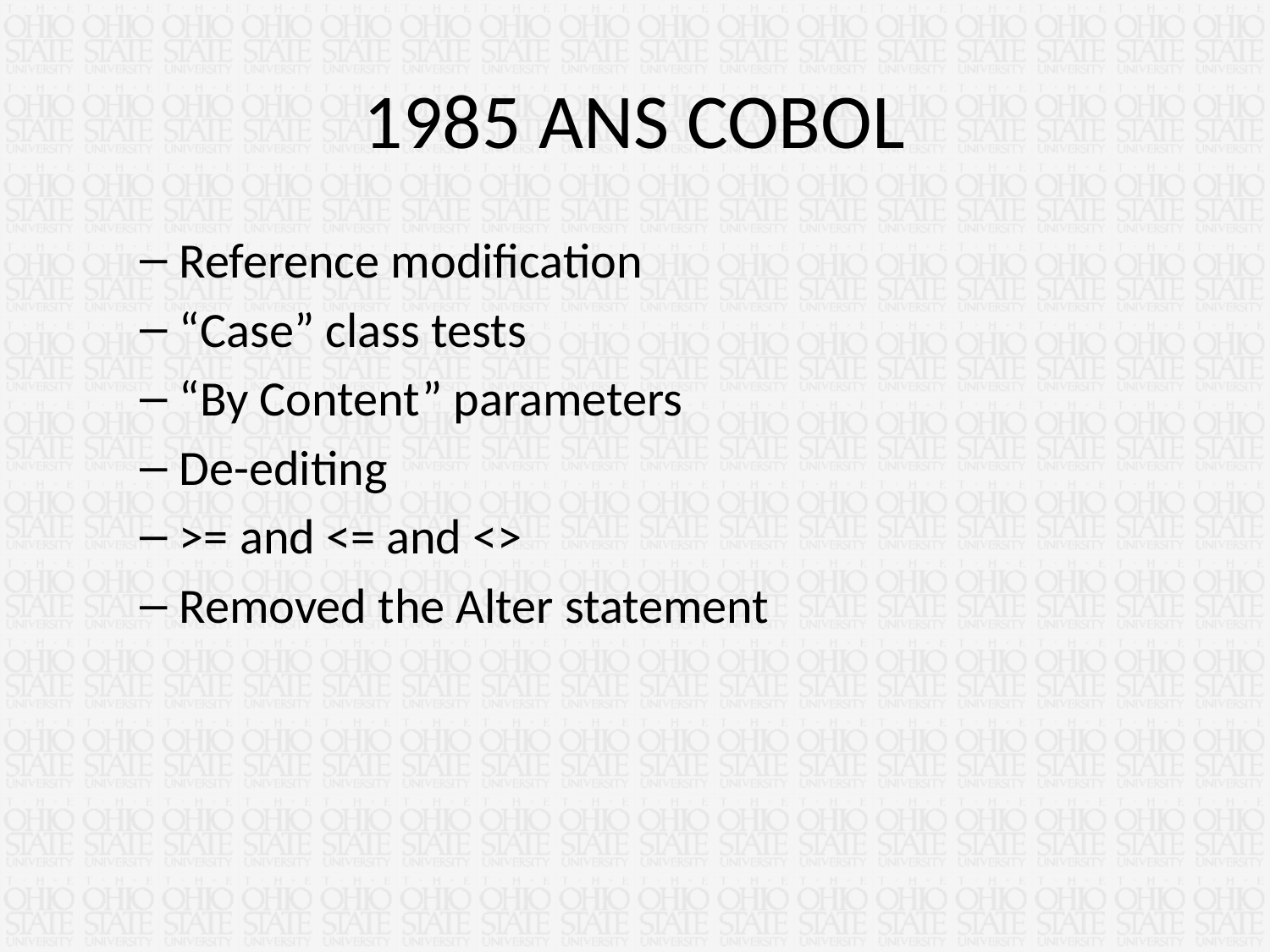

# 1985 ANS COBOL
Reference modification
“Case” class tests
“By Content” parameters
De-editing
>= and <= and <>
Removed the Alter statement